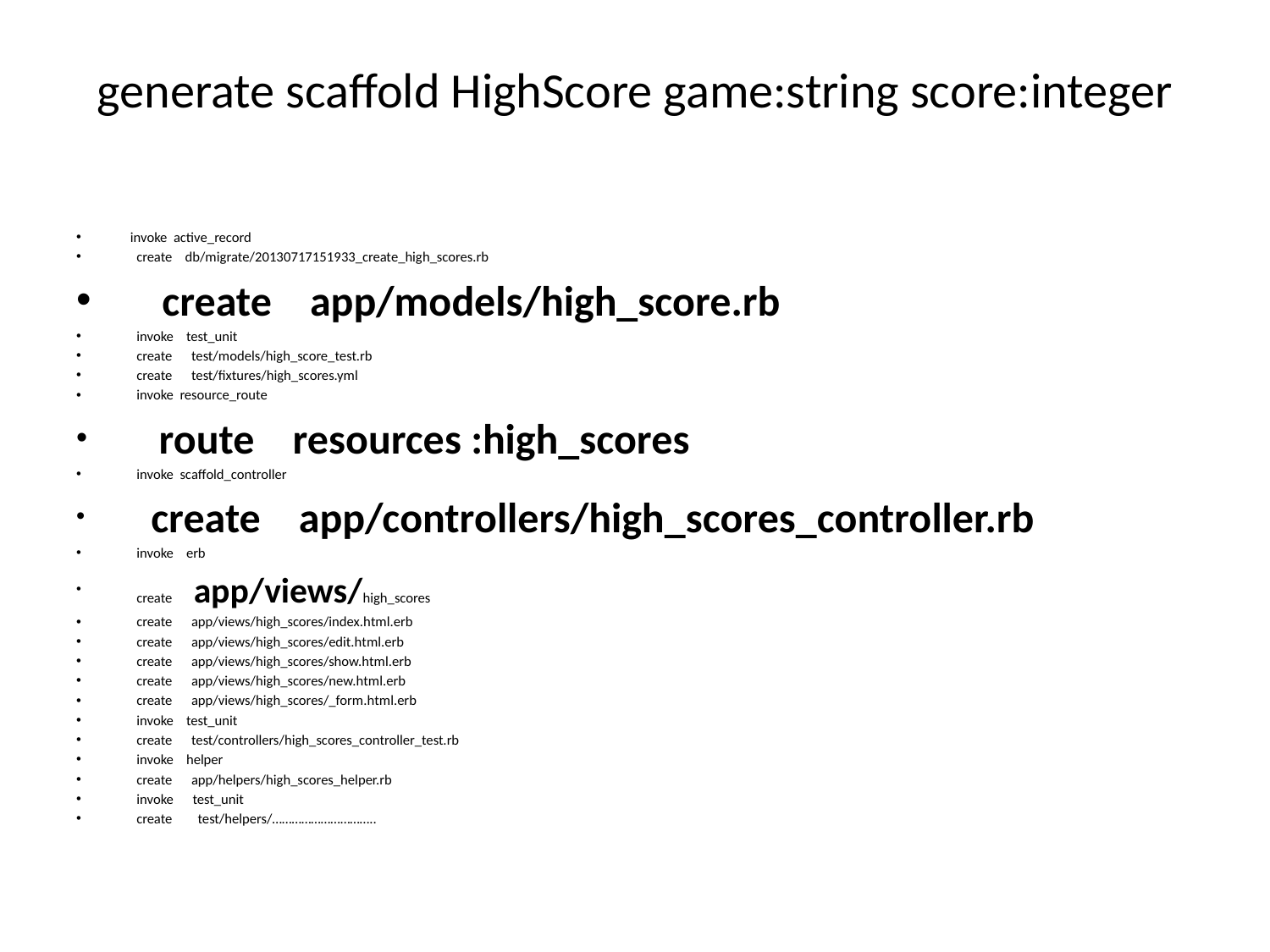

# generate scaffold HighScore game:string score:integer
  invoke  active_record
    create    db/migrate/20130717151933_create_high_scores.rb
    create    app/models/high_score.rb
    invoke    test_unit
    create      test/models/high_score_test.rb
    create      test/fixtures/high_scores.yml
    invoke  resource_route
     route    resources :high_scores
    invoke  scaffold_controller
    create    app/controllers/high_scores_controller.rb
    invoke    erb
    create      app/views/high_scores
    create      app/views/high_scores/index.html.erb
    create      app/views/high_scores/edit.html.erb
    create      app/views/high_scores/show.html.erb
    create      app/views/high_scores/new.html.erb
    create      app/views/high_scores/_form.html.erb
    invoke    test_unit
    create      test/controllers/high_scores_controller_test.rb
    invoke    helper
    create      app/helpers/high_scores_helper.rb
    invoke      test_unit
    create        test/helpers/…………………………..